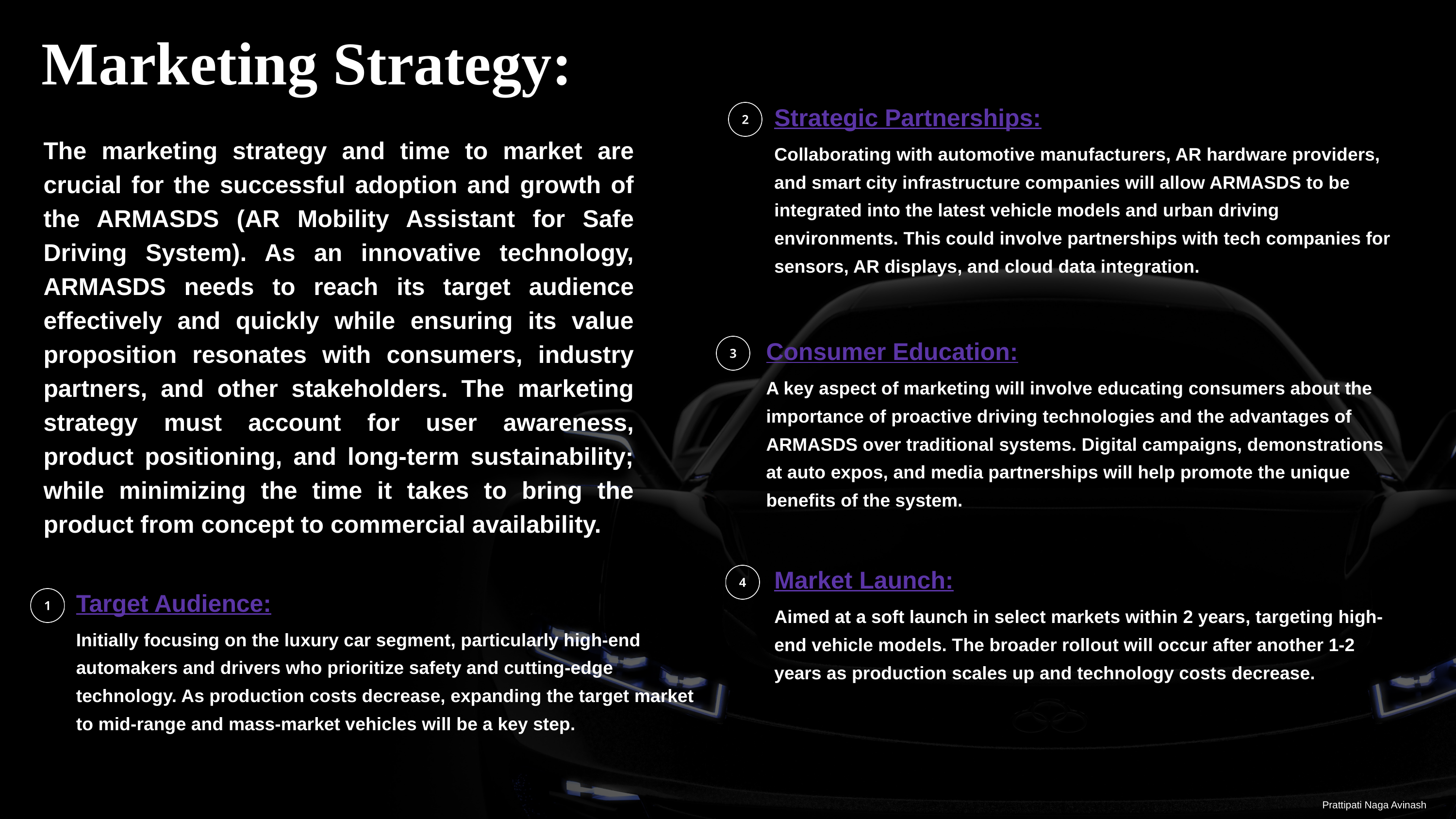

Marketing Strategy:

Strategic Partnerships:
Collaborating with automotive manufacturers, AR hardware providers, and smart city infrastructure companies will allow ARMASDS to be integrated into the latest vehicle models and urban driving environments. This could involve partnerships with tech companies for sensors, AR displays, and cloud data integration.
The marketing strategy and time to market are crucial for the successful adoption and growth of the ARMASDS (AR Mobility Assistant for Safe Driving System). As an innovative technology, ARMASDS needs to reach its target audience effectively and quickly while ensuring its value proposition resonates with consumers, industry partners, and other stakeholders. The marketing strategy must account for user awareness, product positioning, and long-term sustainability; while minimizing the time it takes to bring the product from concept to commercial availability.
z

Consumer Education:
A key aspect of marketing will involve educating consumers about the importance of proactive driving technologies and the advantages of ARMASDS over traditional systems. Digital campaigns, demonstrations at auto expos, and media partnerships will help promote the unique benefits of the system.
Market Launch:

Aimed at a soft launch in select markets within 2 years, targeting high-end vehicle models. The broader rollout will occur after another 1-2 years as production scales up and technology costs decrease.
Target Audience:

Initially focusing on the luxury car segment, particularly high-end automakers and drivers who prioritize safety and cutting-edge technology. As production costs decrease, expanding the target market to mid-range and mass-market vehicles will be a key step.
Prattipati Naga Avinash